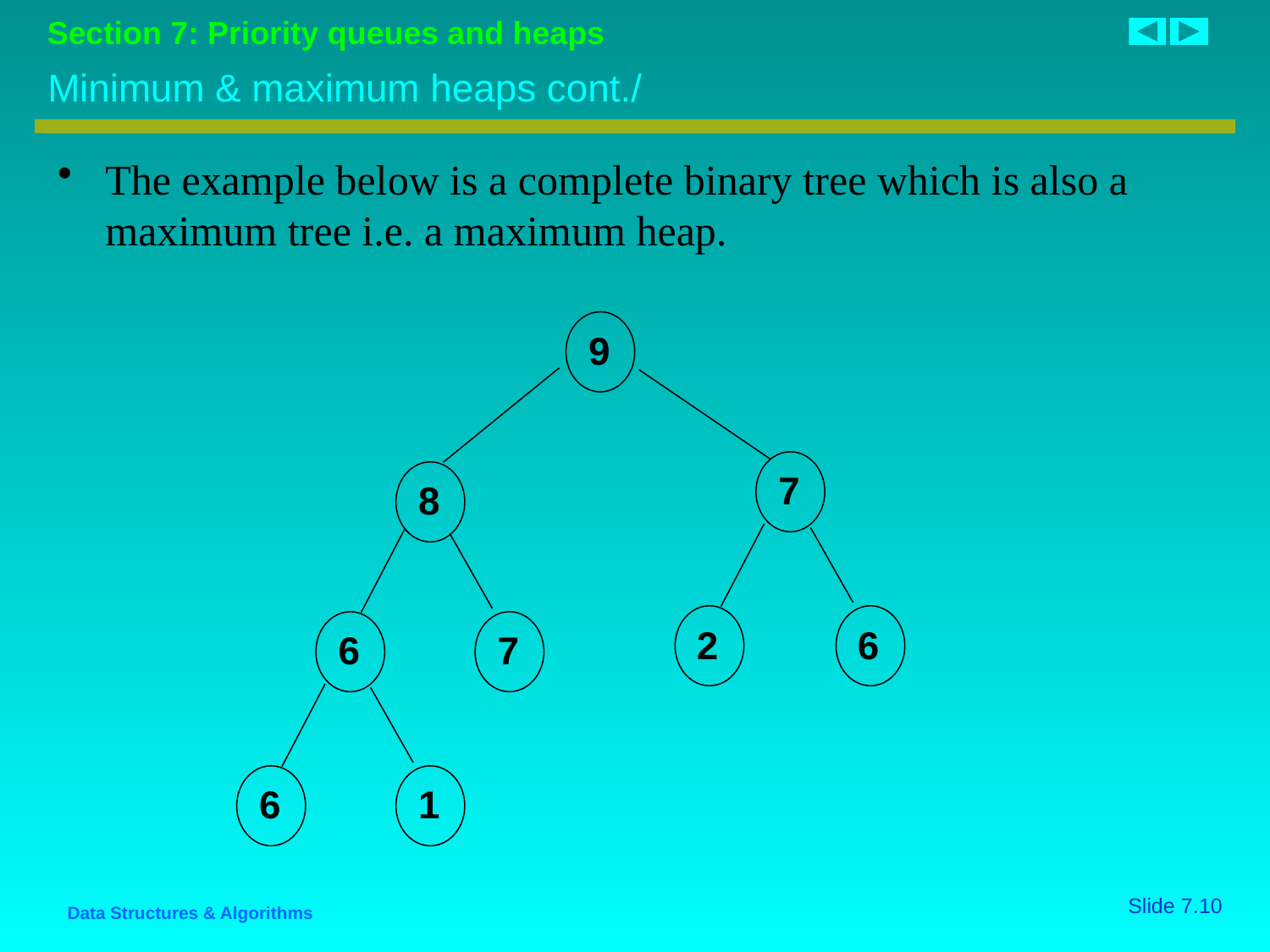

Minimum & maximum heaps cont./
The example below is a complete binary tree which is also a maximum tree i.e. a maximum heap.

9

7

8

2
6
6
7

6
1